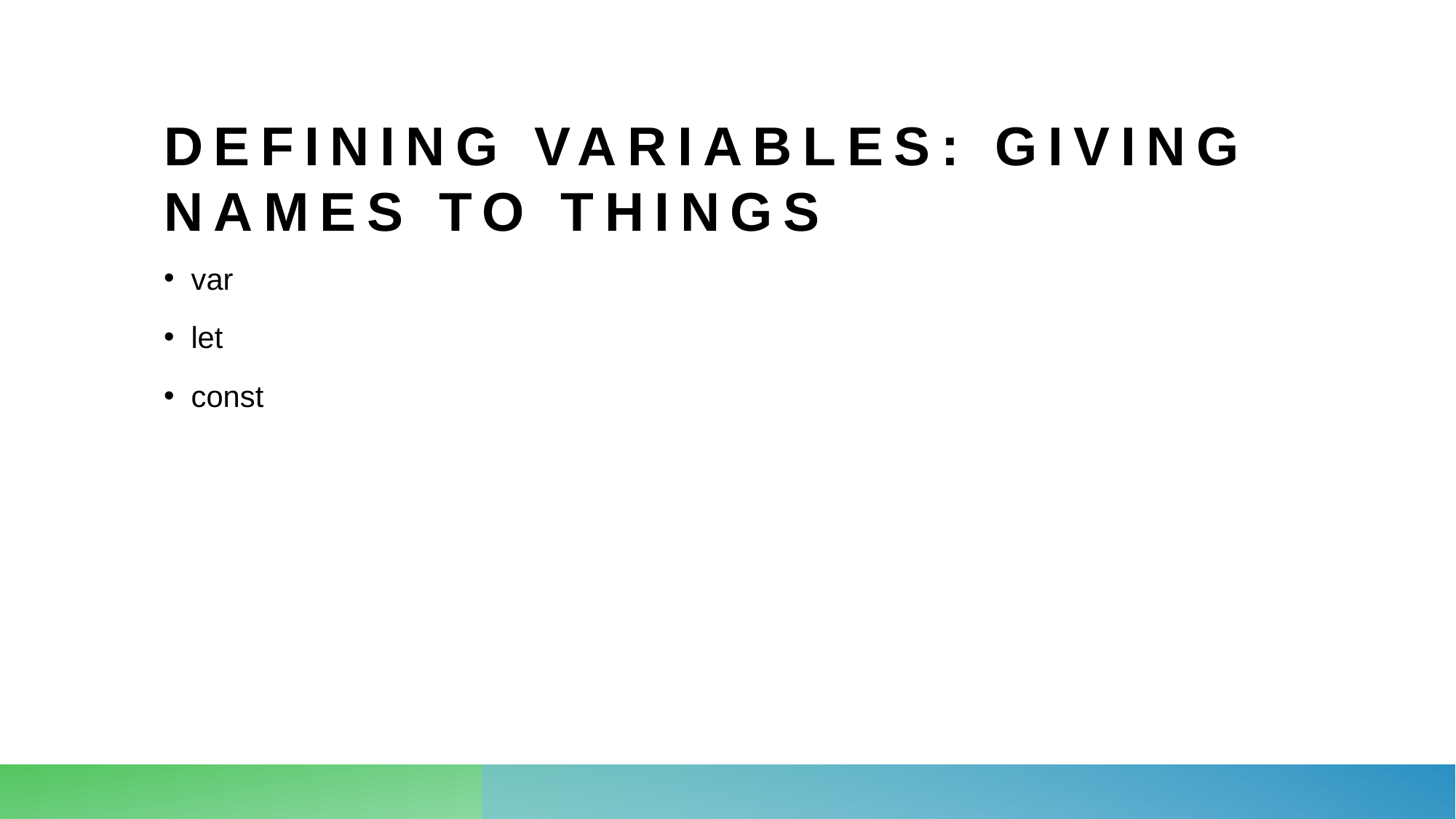

# Defining variables: giving names to things
var
let
const